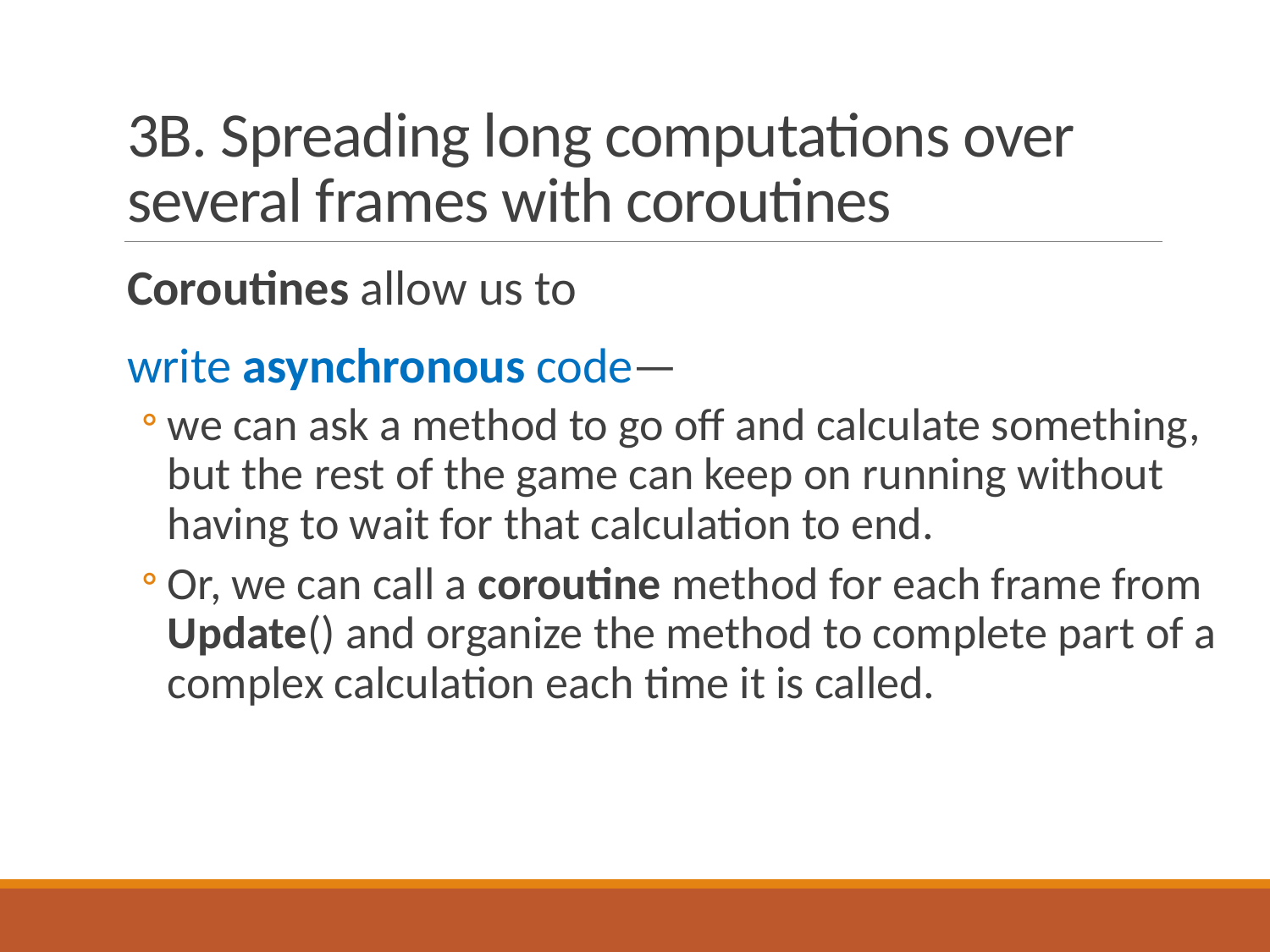

# 3B. Spreading long computations over several frames with coroutines
Coroutines allow us to
write asynchronous code—
we can ask a method to go off and calculate something, but the rest of the game can keep on running without having to wait for that calculation to end.
Or, we can call a coroutine method for each frame from Update() and organize the method to complete part of a complex calculation each time it is called.